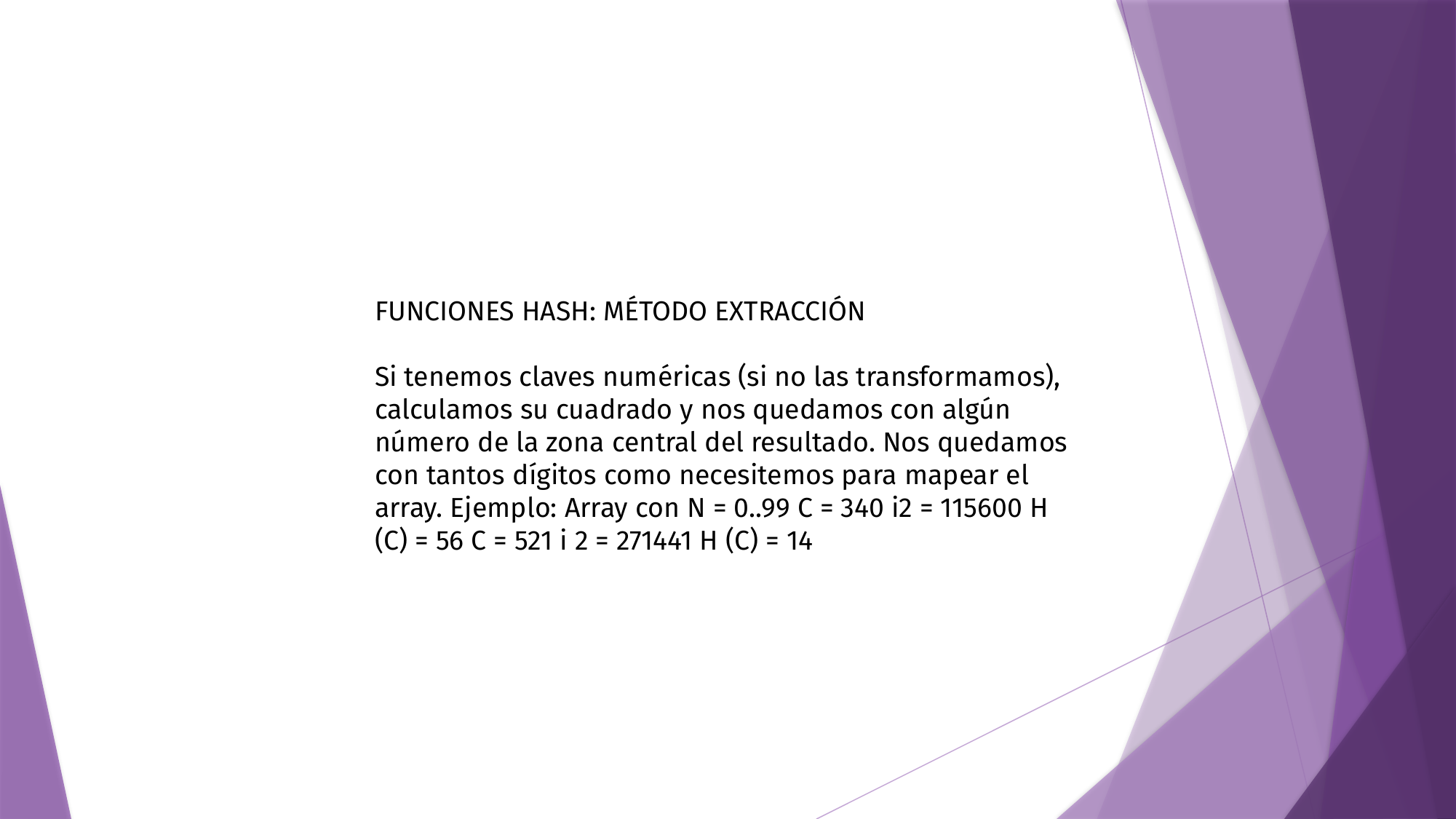

FUNCIONES HASH: MÉTODO EXTRACCIÓN

Si tenemos claves numéricas (si no las transformamos), calculamos su cuadrado y nos quedamos con algún número de la zona central del resultado. Nos quedamos con tantos dígitos como necesitemos para mapear el array. Ejemplo: Array con N = 0..99 C = 340 i2 = 115600 H (C) = 56 C = 521 i 2 = 271441 H (C) = 14